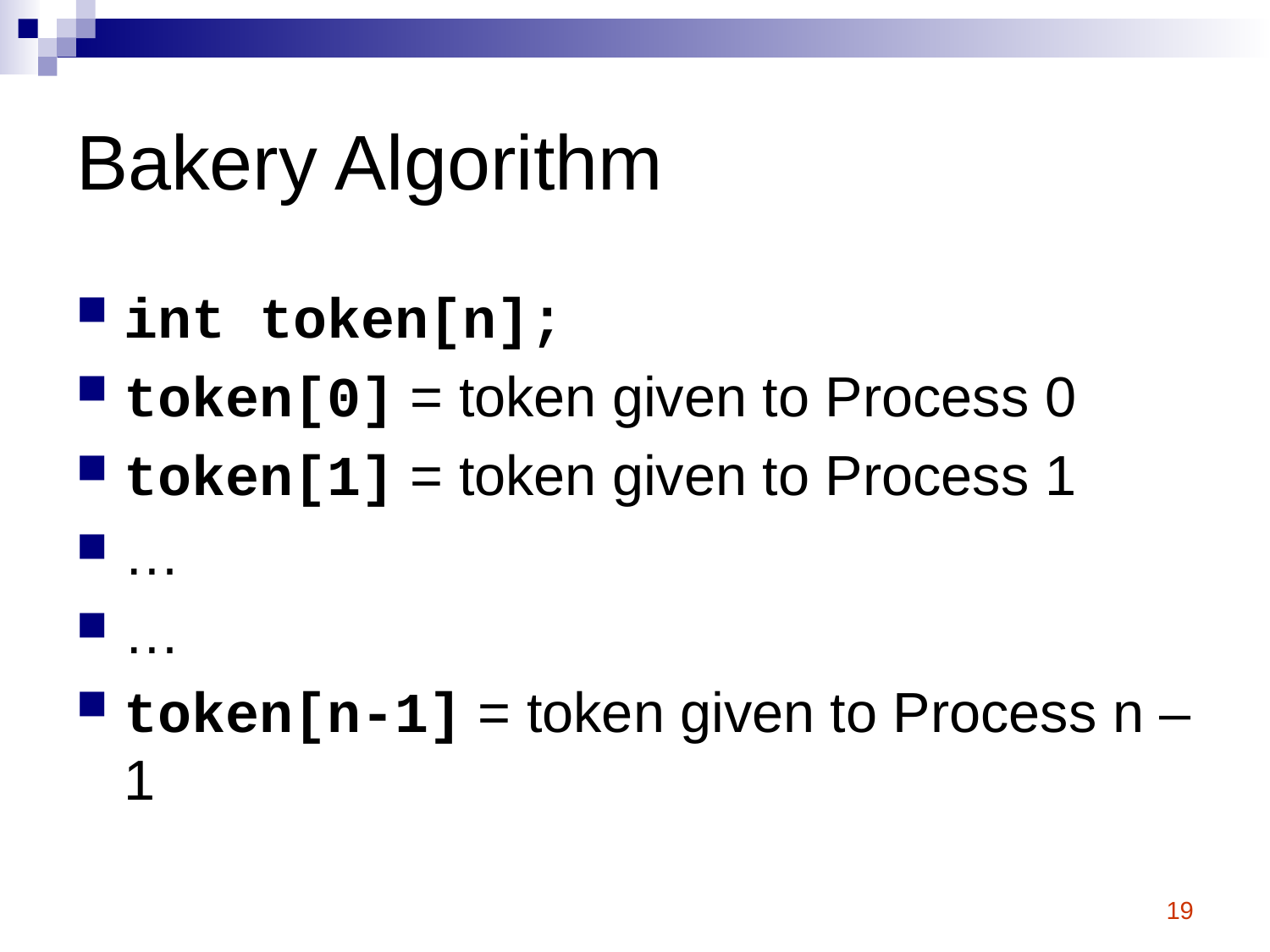

# Bakery Algorithm
int token[n];
token[0] = token given to Process 0
token[1] = token given to Process 1
…
…
token[n-1] = token given to Process n – 1

19